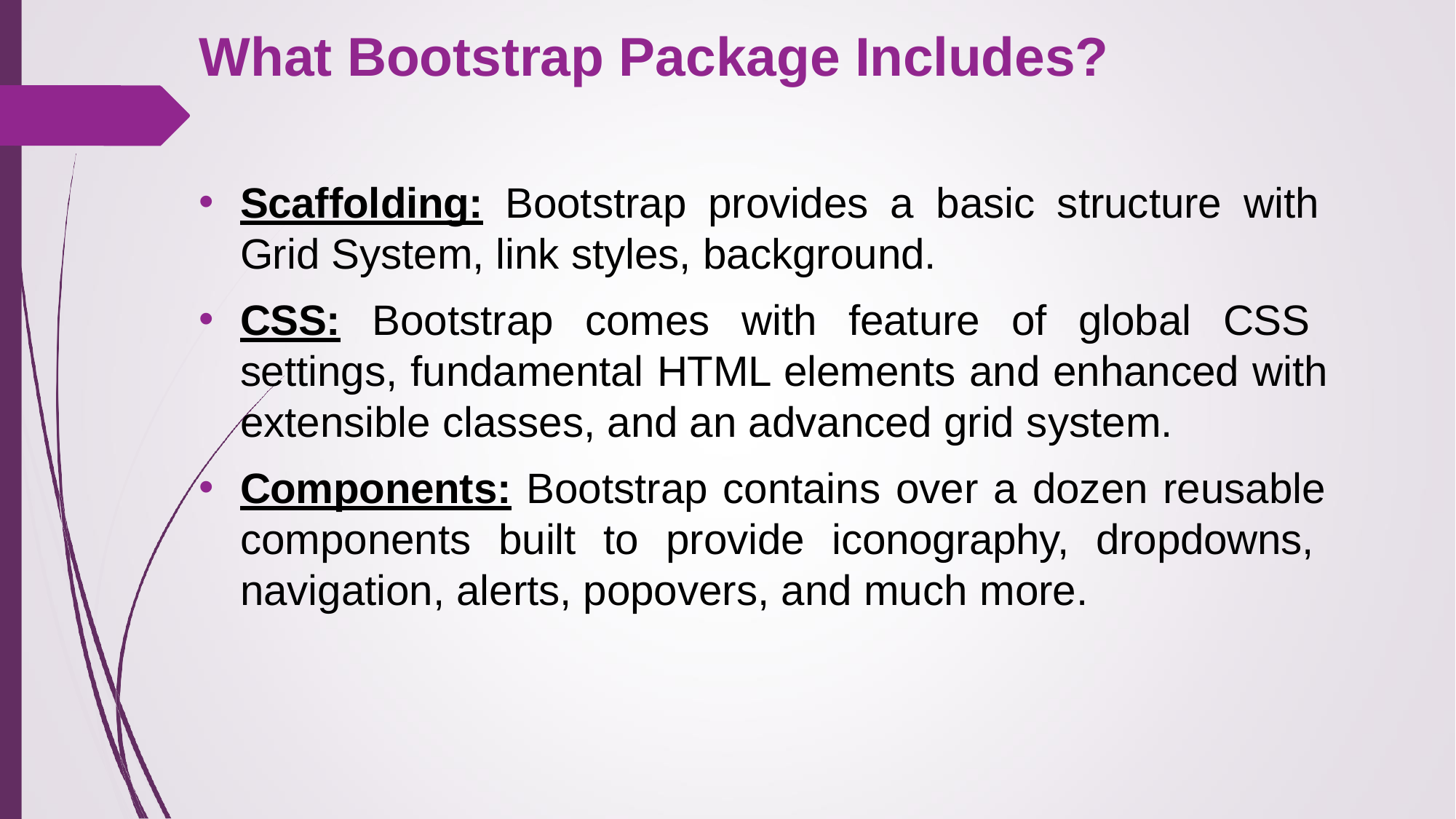

# What Bootstrap Package Includes?
Scaffolding: Bootstrap provides a basic structure with  Grid System, link styles, background.
CSS: Bootstrap comes with feature of global CSS  settings, fundamental HTML elements and enhanced with  extensible classes, and an advanced grid system.
Components: Bootstrap contains over a dozen reusable  components built to provide iconography, dropdowns,  navigation, alerts, popovers, and much more.